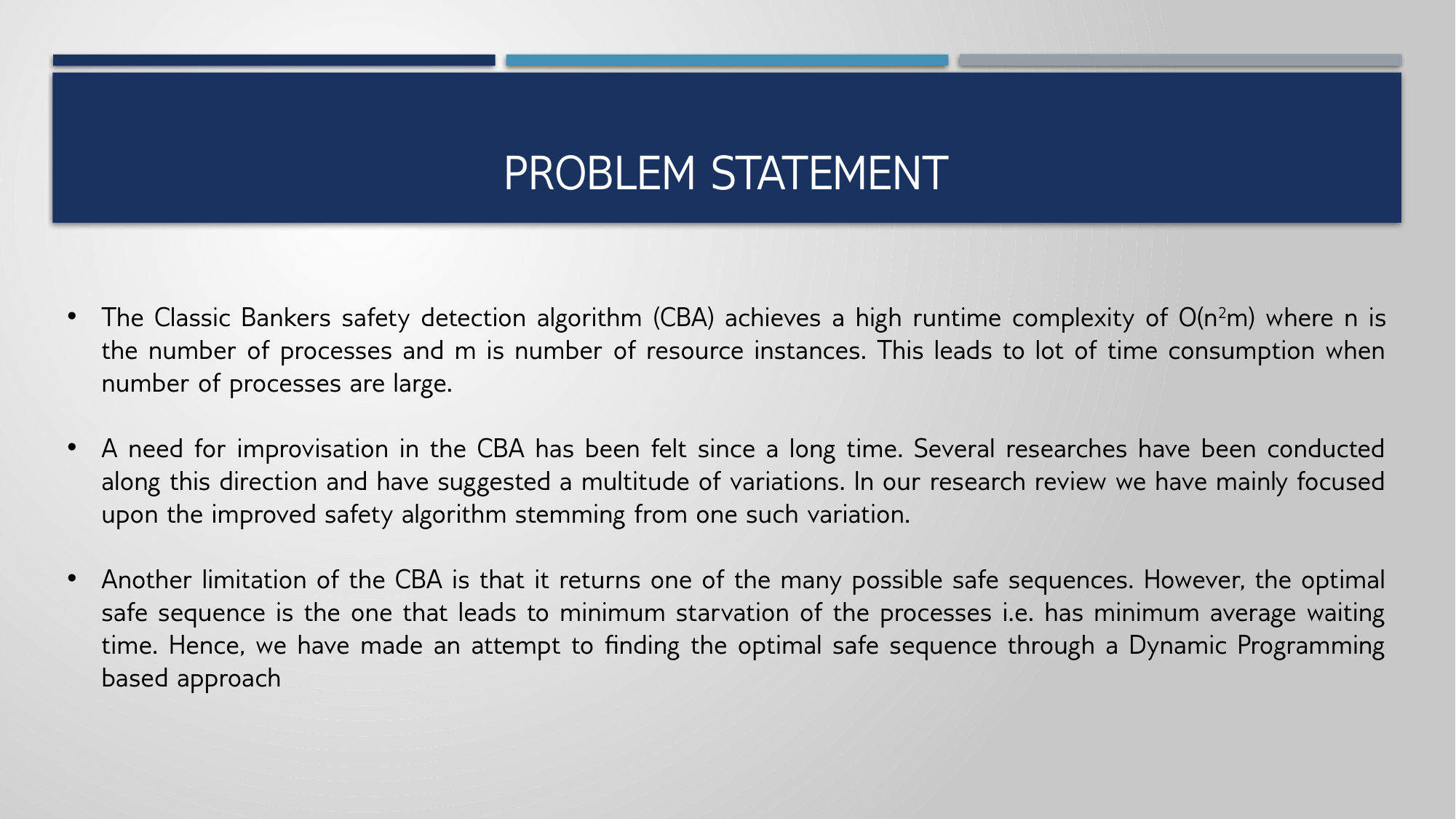

# PROBLEM STATEMENT
The Classic Bankers safety detection algorithm (CBA) achieves a high runtime complexity of O(n2m) where n is the number of processes and m is number of resource instances. This leads to lot of time consumption when number of processes are large.

A need for improvisation in the CBA has been felt since a long time. Several researches have been conducted along this direction and have suggested a multitude of variations. In our research review we have mainly focused upon the improved safety algorithm stemming from one such variation.

Another limitation of the CBA is that it returns one of the many possible safe sequences. However, the optimal safe sequence is the one that leads to minimum starvation of the processes i.e. has minimum average waiting time. Hence, we have made an attempt to finding the optimal safe sequence through a Dynamic Programming based approach